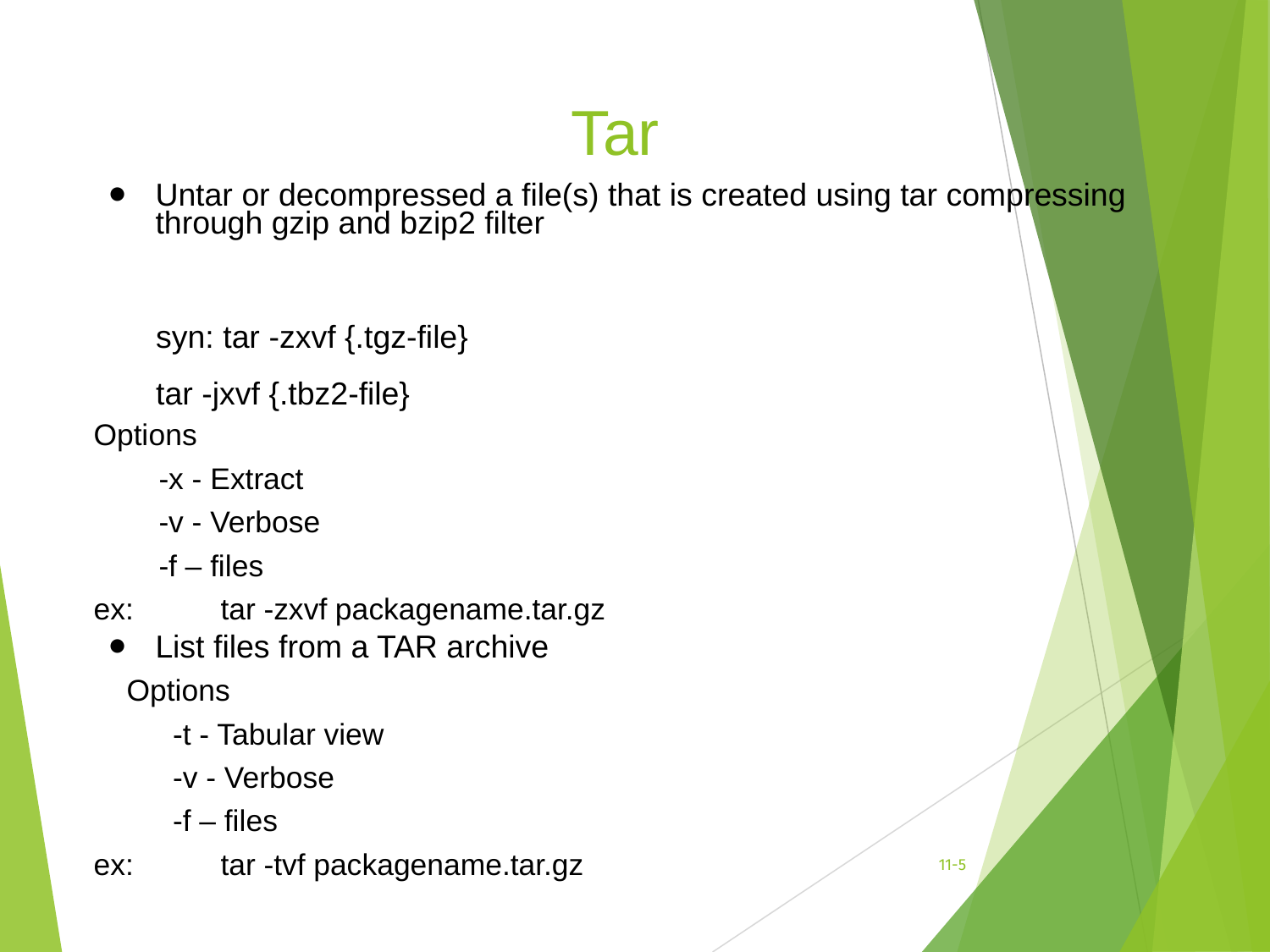

# Tar
Untar or decompressed a file(s) that is created using tar compressing  through gzip and bzip2 filter

       syn: tar -zxvf {.tgz-file}
       tar -jxvf {.tbz2-file}
Options
-x - Extract
-v - Verbose
-f – files
ex:	tar -zxvf packagename.tar.gz
List files from a TAR archive
    Options
-t - Tabular view
-v - Verbose
-f – files
ex:	tar -tvf packagename.tar.gz
11-5